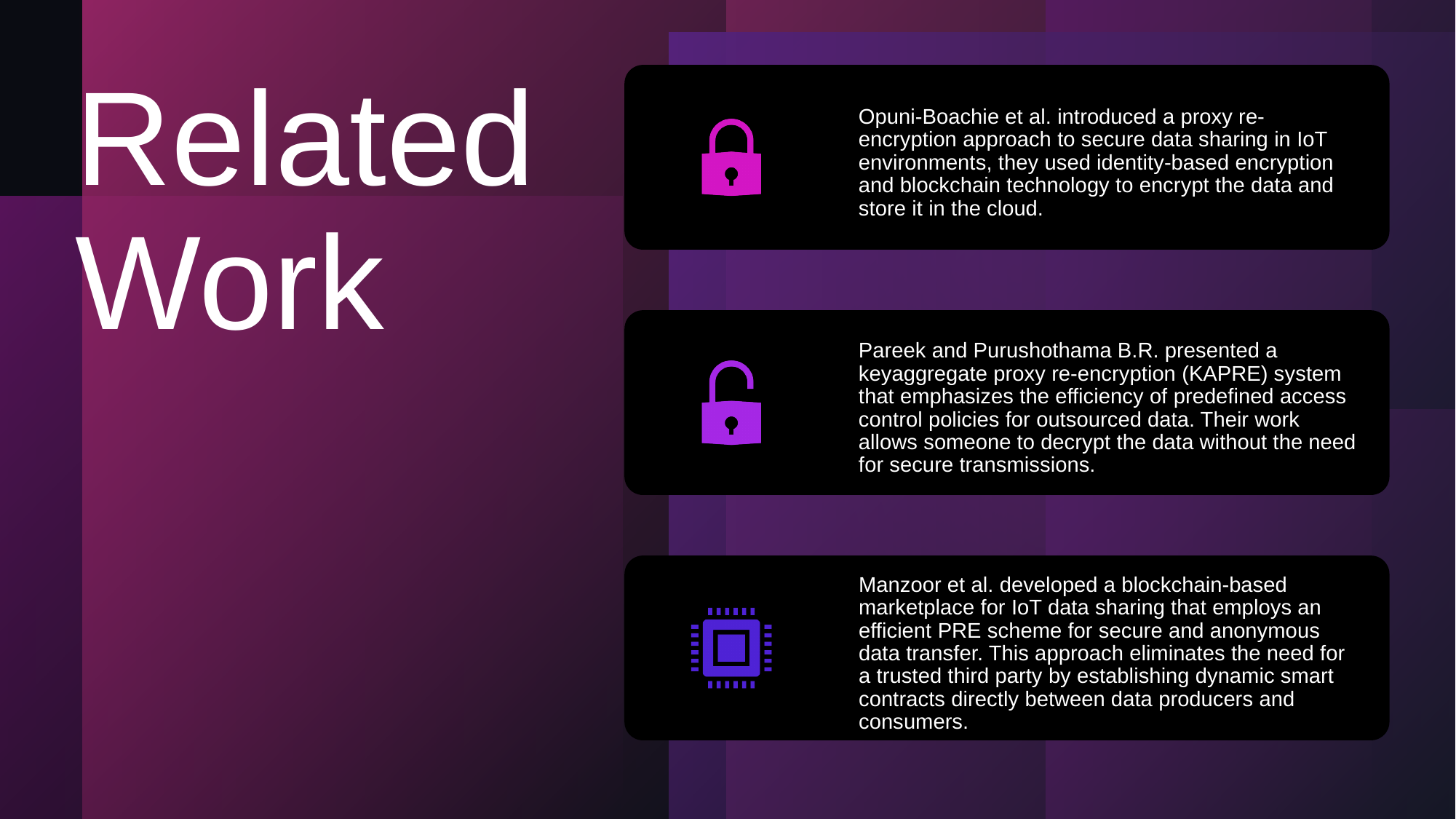

# Related Work
Opuni-Boachie et al. introduced a proxy re-encryption approach to secure data sharing in IoT environments, they used identity-based encryption and blockchain technology to encrypt the data and store it in the cloud.
Pareek and Purushothama B.R. presented a keyaggregate proxy re-encryption (KAPRE) system that emphasizes the efficiency of predefined access control policies for outsourced data. Their work allows someone to decrypt the data without the need for secure transmissions.
Manzoor et al. developed a blockchain-based marketplace for IoT data sharing that employs an efficient PRE scheme for secure and anonymous data transfer. This approach eliminates the need for a trusted third party by establishing dynamic smart contracts directly between data producers and consumers.